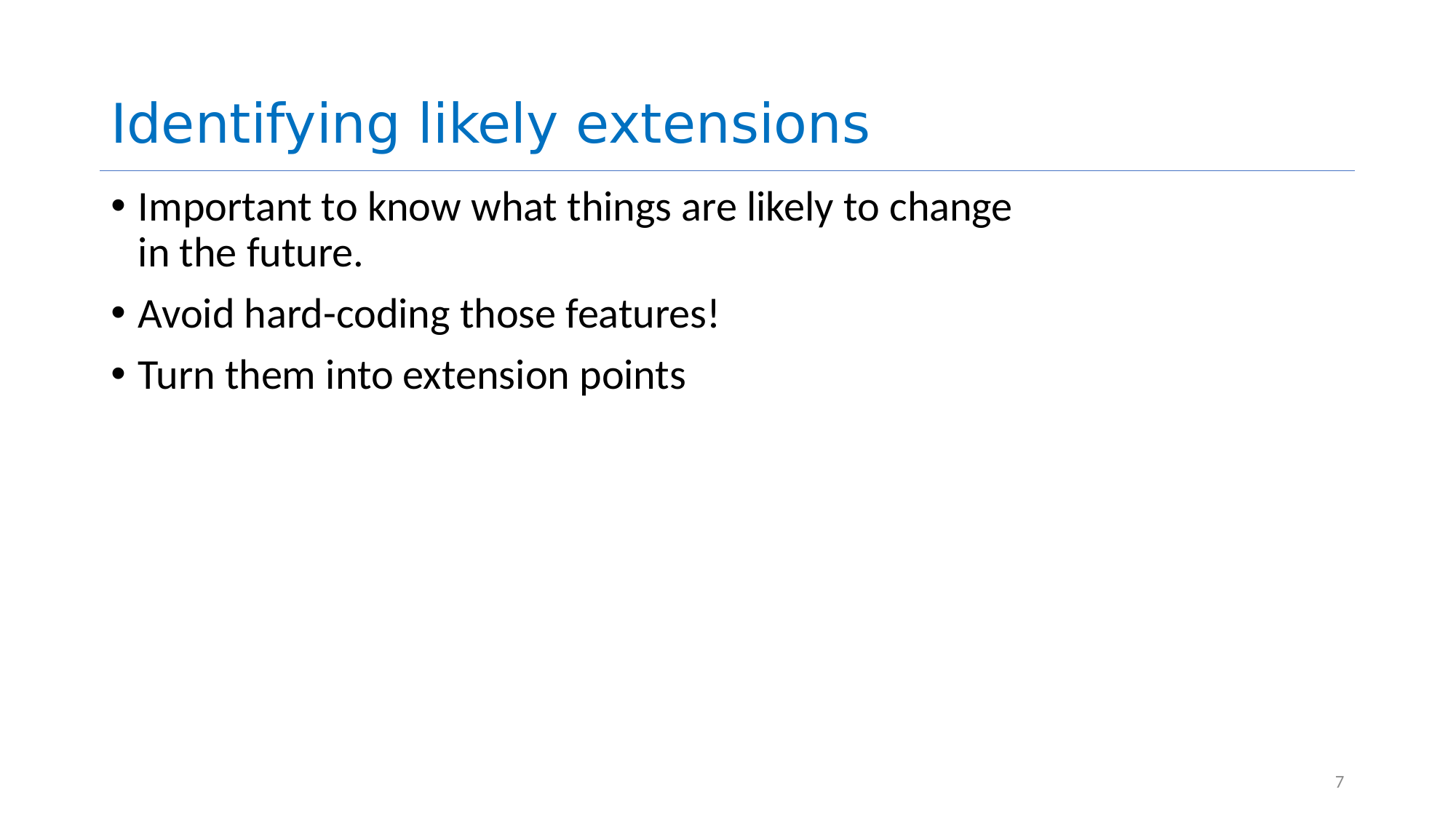

# Identifying likely extensions
Important to know what things are likely to change in the future.
Avoid hard-coding those features!
Turn them into extension points
7